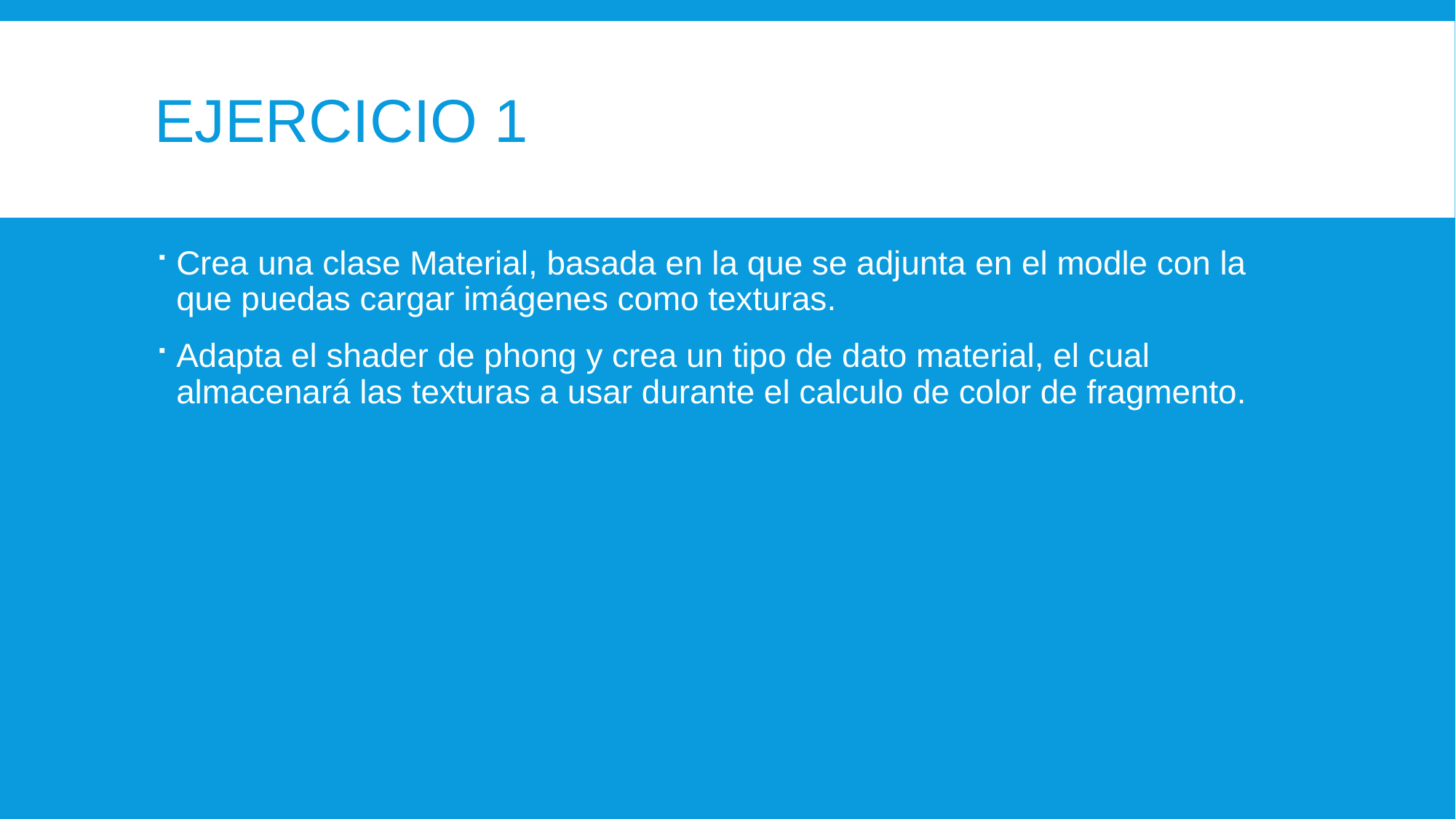

# Ejercicio 1
Crea una clase Material, basada en la que se adjunta en el modle con la que puedas cargar imágenes como texturas.
Adapta el shader de phong y crea un tipo de dato material, el cual almacenará las texturas a usar durante el calculo de color de fragmento.